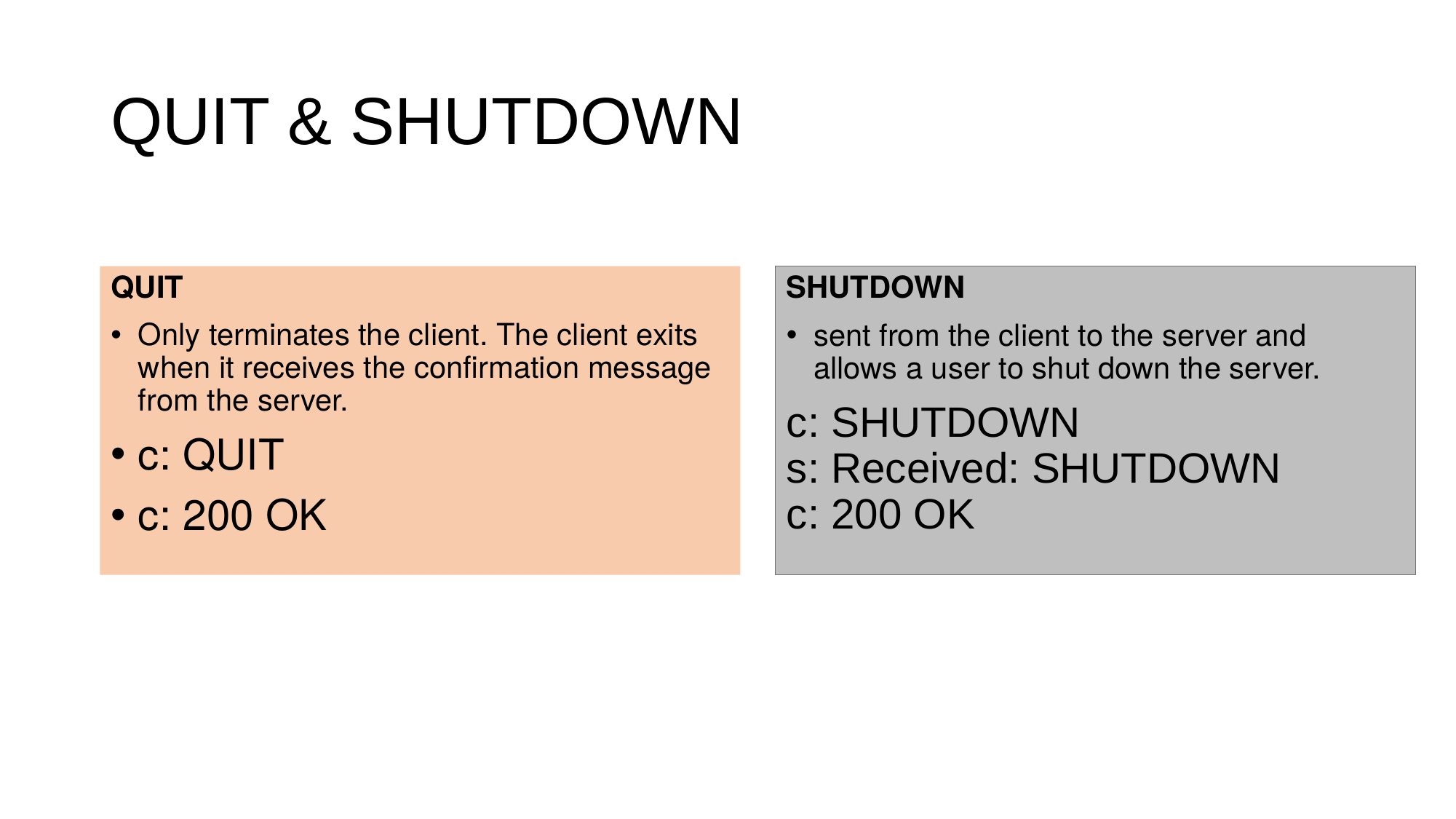

# QUIT & SHUTDOWN
QUIT
Only terminates the client. The client exits when it receives the confirmation message from the server.
c: QUIT
c: 200 OK

SHUTDOWN
sent from the client to the server and
allows a user to shut down the server.
c: SHUTDOWN
s: Received: SHUTDOWN
c: 200 OK